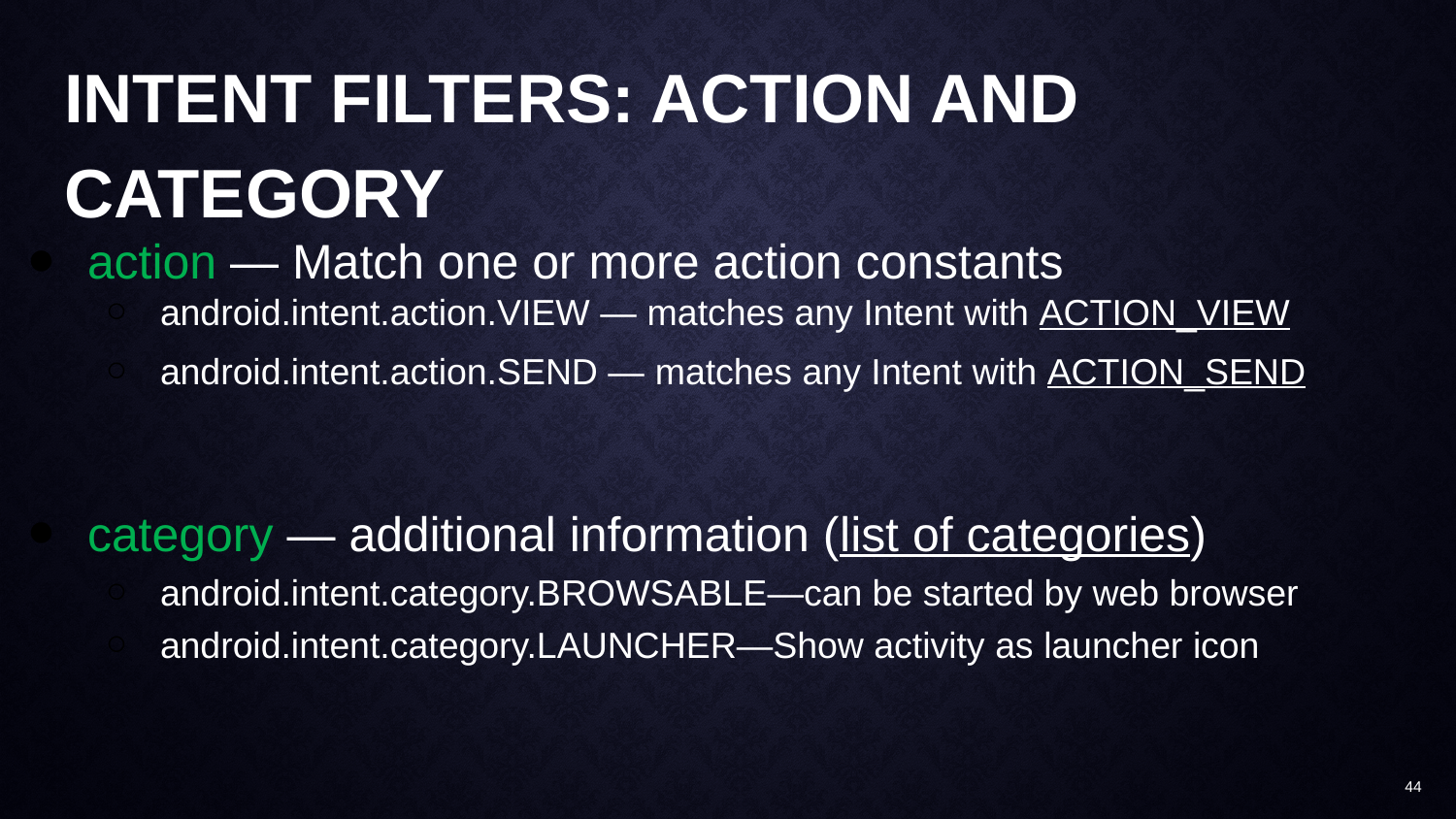

# Intent filters: action and category

action — Match one or more action constants
android.intent.action.VIEW — matches any Intent with ACTION_VIEW
android.intent.action.SEND — matches any Intent with ACTION_SEND

category — additional information (list of categories)
android.intent.category.BROWSABLE—can be started by web browser
android.intent.category.LAUNCHER—Show activity as launcher icon
44